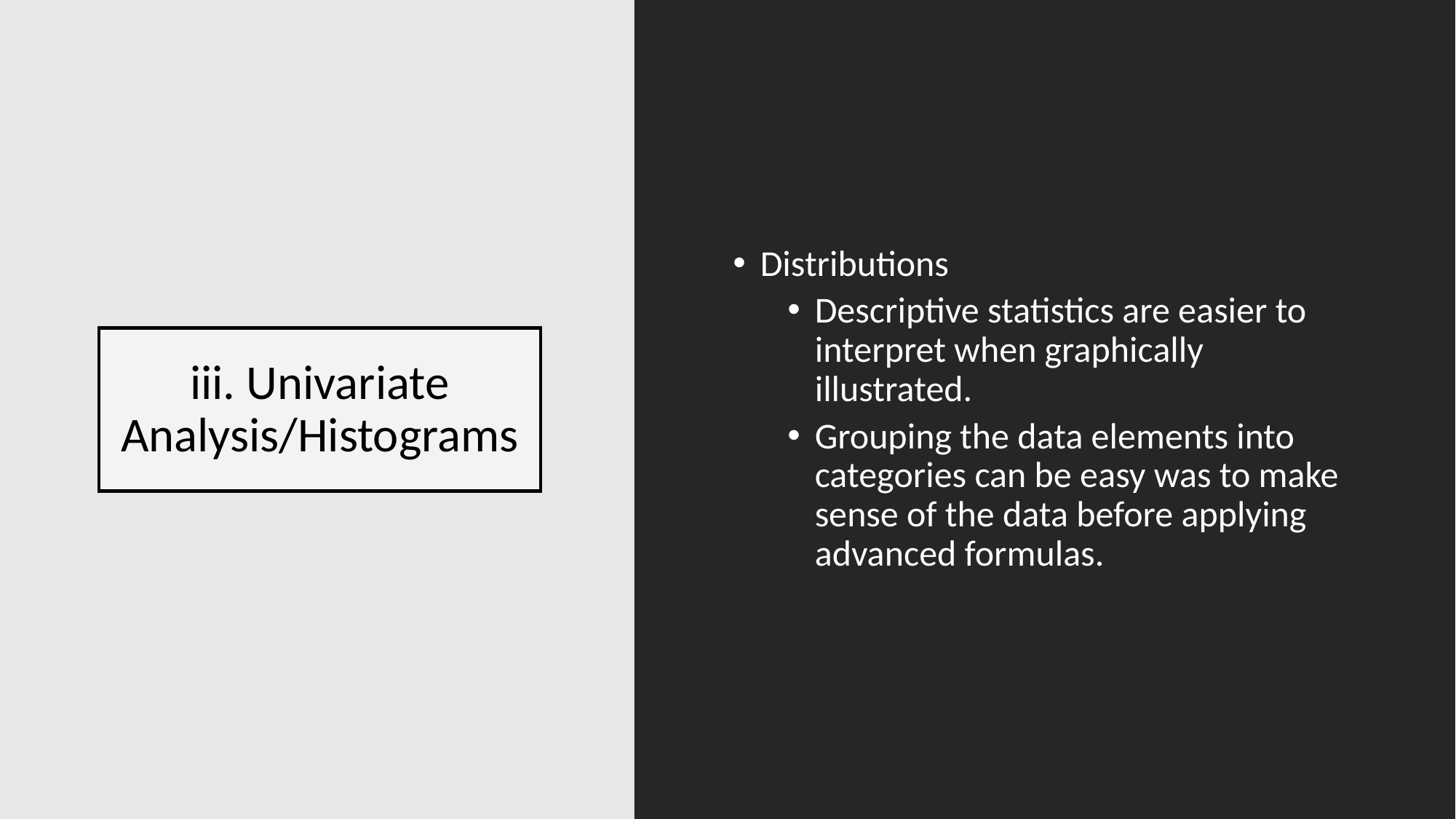

Distributions
Descriptive statistics are easier to interpret when graphically illustrated.
Grouping the data elements into categories can be easy was to make sense of the data before applying advanced formulas.
# iii. Univariate Analysis/Histograms